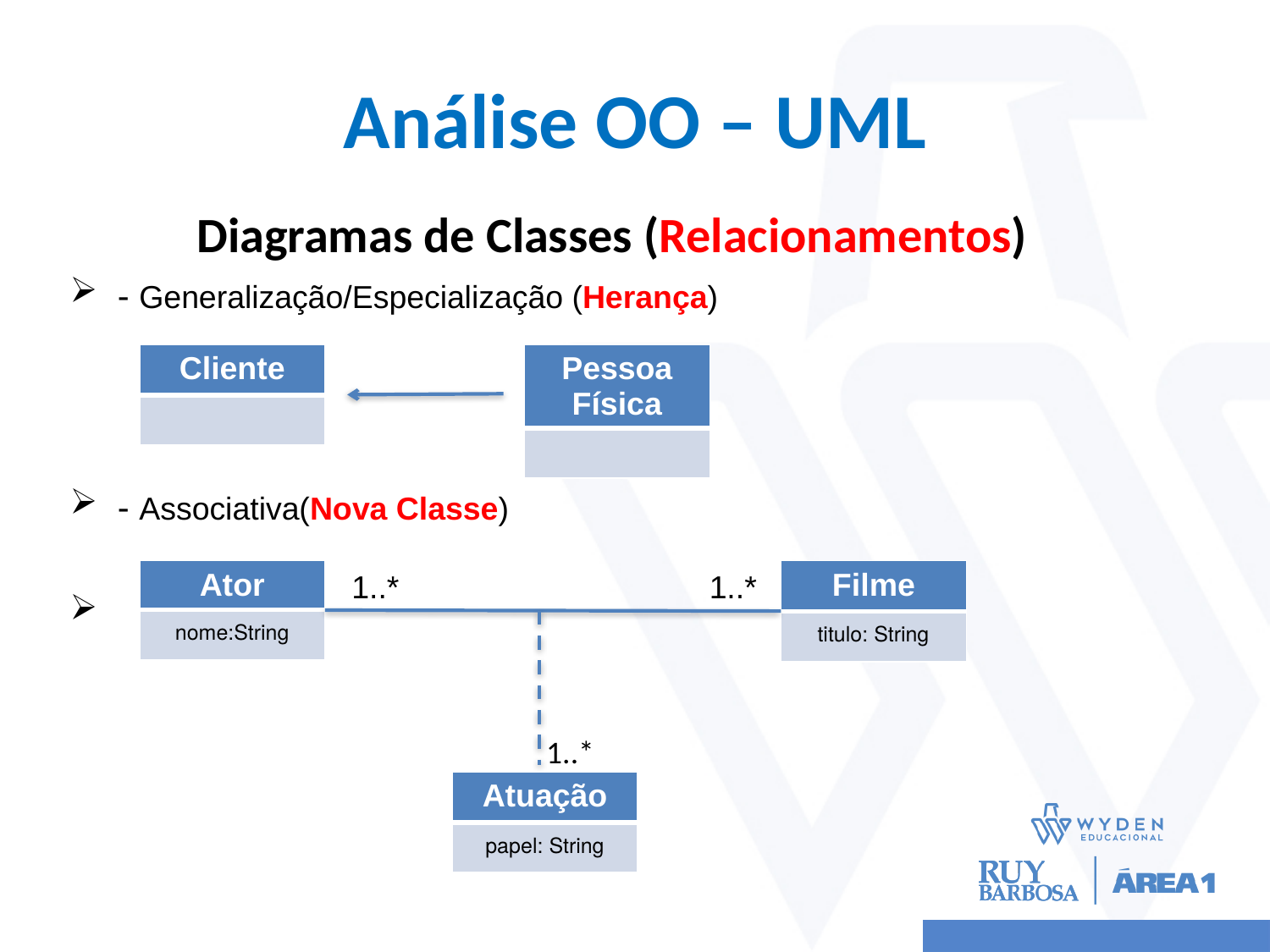

# Análise OO – UML

	Diagramas de Classes (Relacionamentos)
- Generalização/Especialização (Herança)

- Associativa(Nova Classe)

| Cliente |
| --- |
|  |
| Pessoa Física |
| --- |
|  |
| Ator |
| --- |
| nome:String |
  1..*                                   1..*
| Filme |
| --- |
| titulo: String |
1..*
| Atuação |
| --- |
| papel: String |